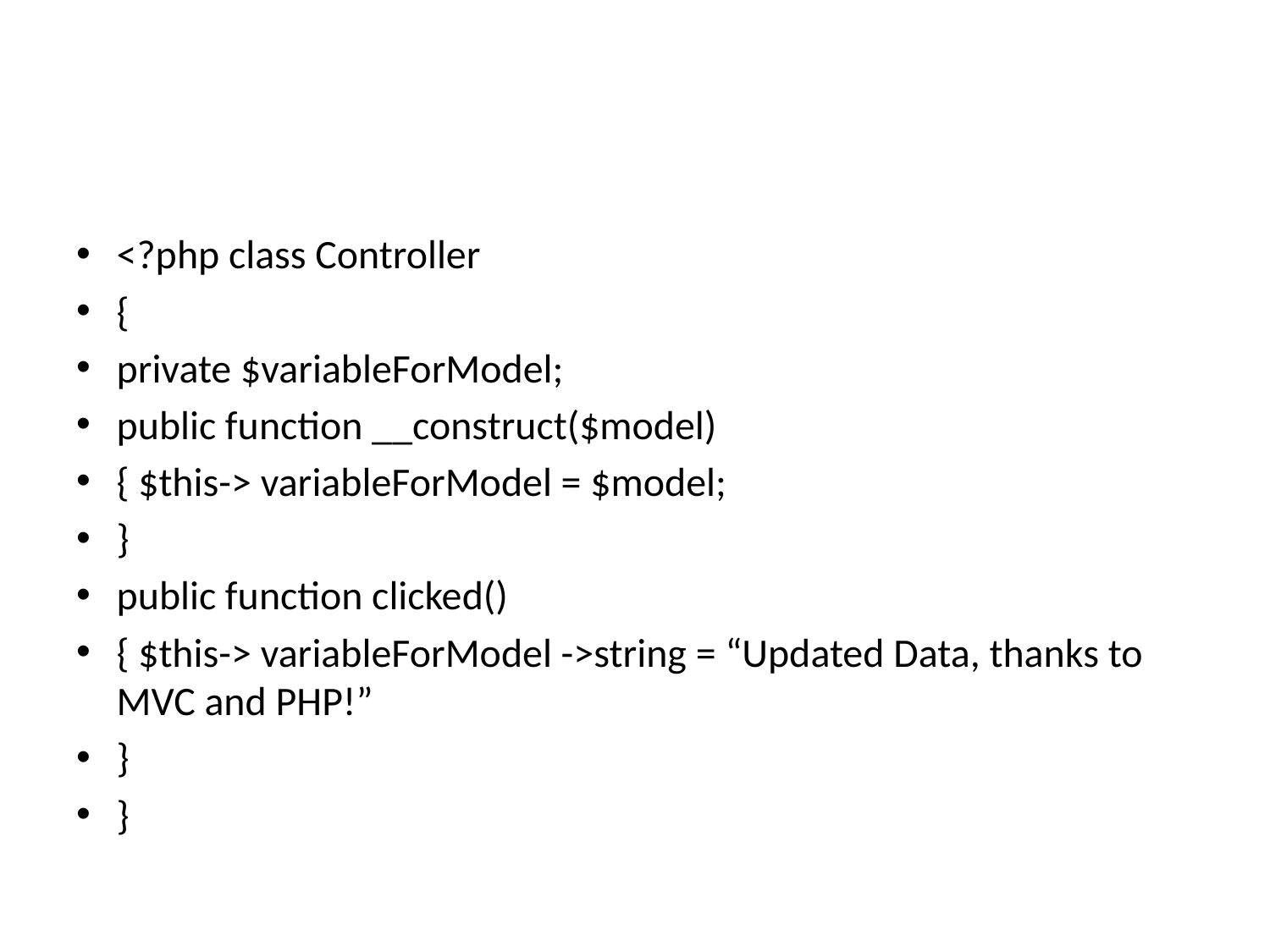

#
<?php class Controller
{
private $variableForModel;
public function __construct($model)
{ $this-> variableForModel = $model;
}
public function clicked()
{ $this-> variableForModel ->string = “Updated Data, thanks to MVC and PHP!”
}
}